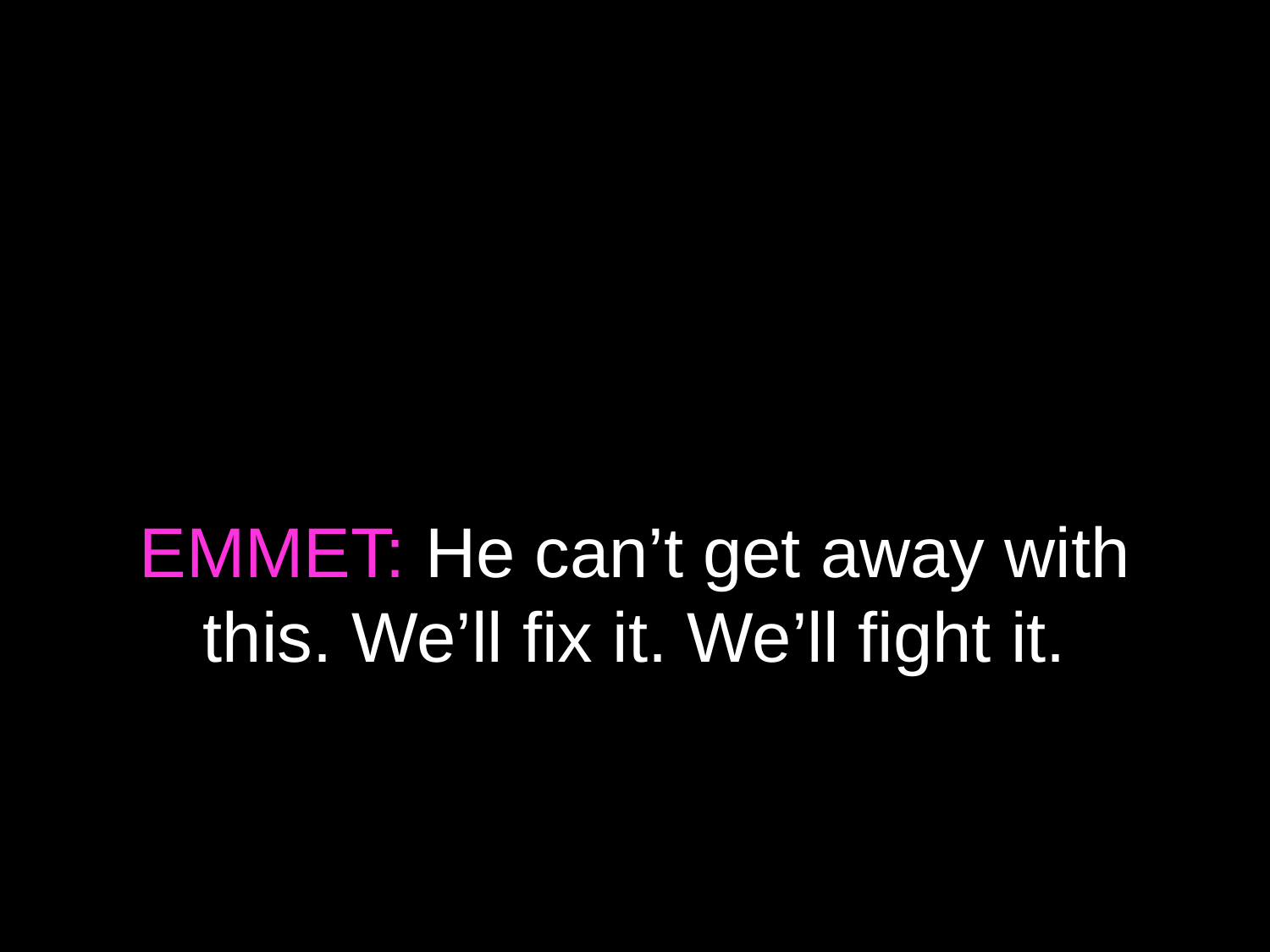

# EMMET: He can’t get away with this. We’ll fix it. We’ll fight it.